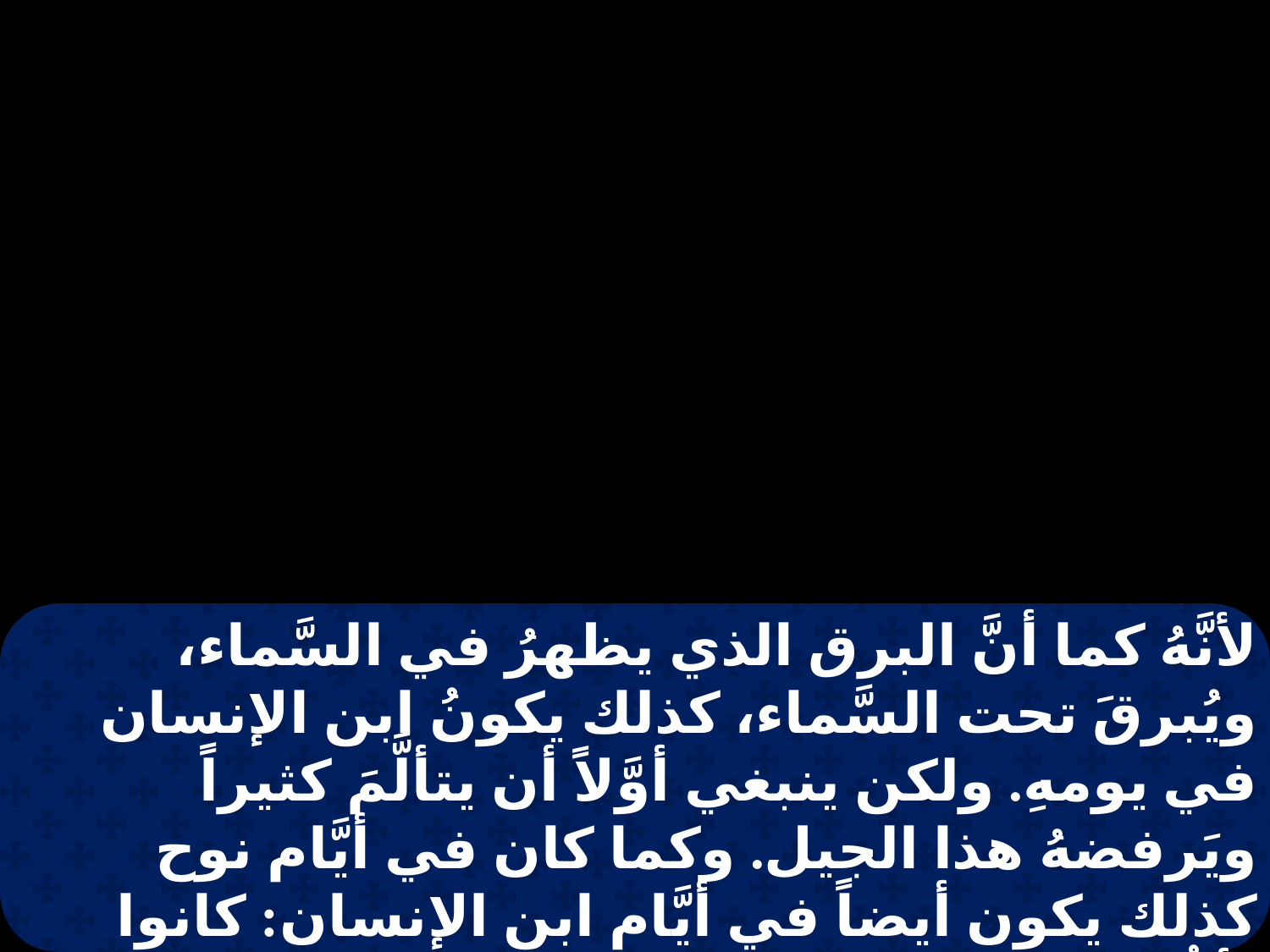

لأنَّهُ كما أنَّ البرق الذي يظهرُ في السَّماء، ويُبرقَ تحت السَّماء، كذلك يكونُ ابن الإنسان في يومهِ. ولكن ينبغي أوَّلاً أن يتألَّمَ كثيراً ويَرفضهُ هذا الجيل. وكما كان في أيَّام نوح كذلك يكون أيضاً في أيَّام ابن الإنسان: كانوا يأكُلون ويَشربونَ، ويُزَوِّجُونَ ويَتَزوَّجونَ، إلى اليوم الذي فيه دخلَ نوحٌ الفُلكَ، وجاء الطُّوفان وأهلكَ الجميعَ.